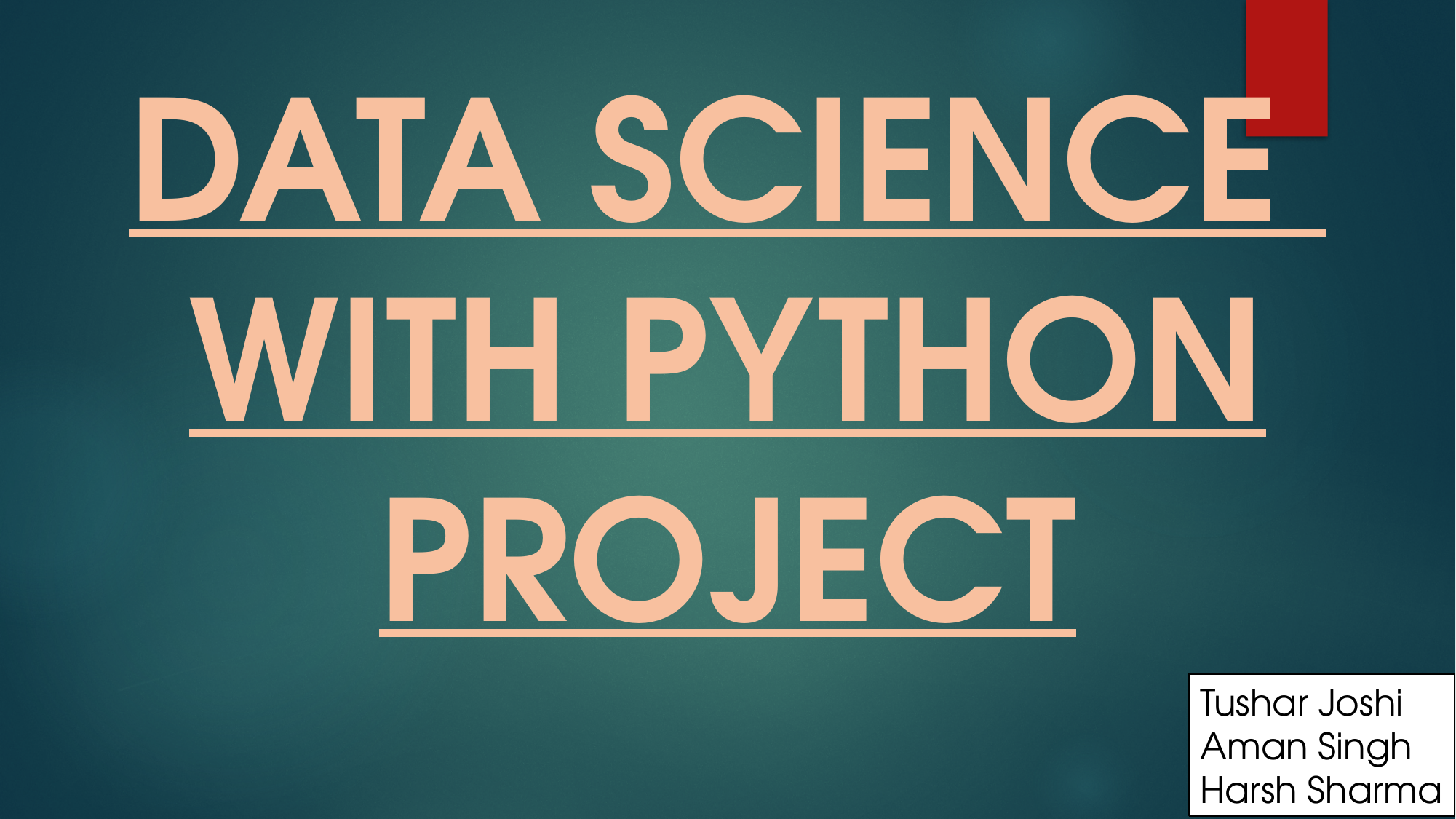

# DATA SCIENCE WITH PYTHON PROJECT
Tushar Joshi
Aman Singh
Harsh Sharma